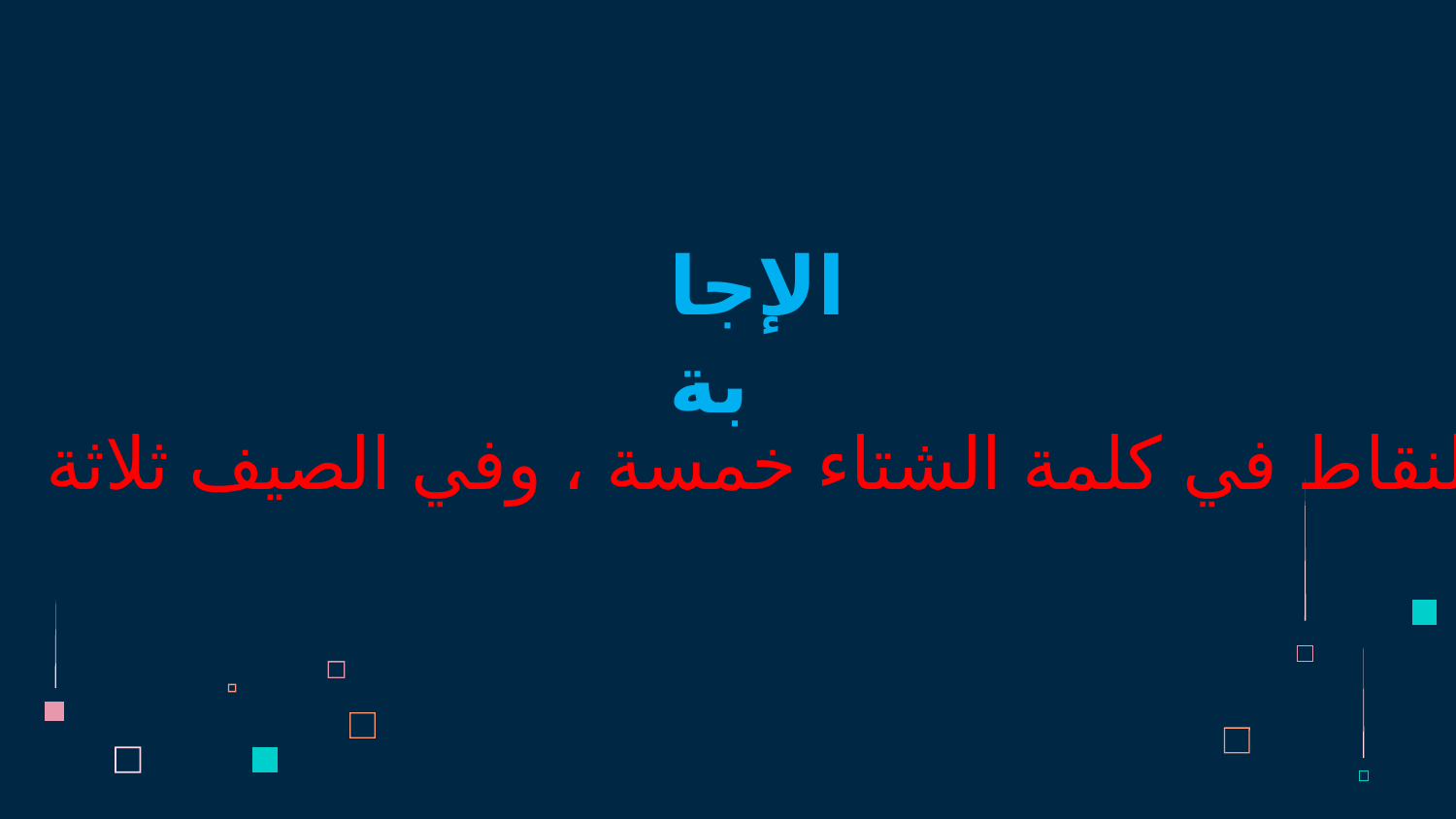

الإجابة
النقاط في كلمة الشتاء خمسة ، وفي الصيف ثلاثة!